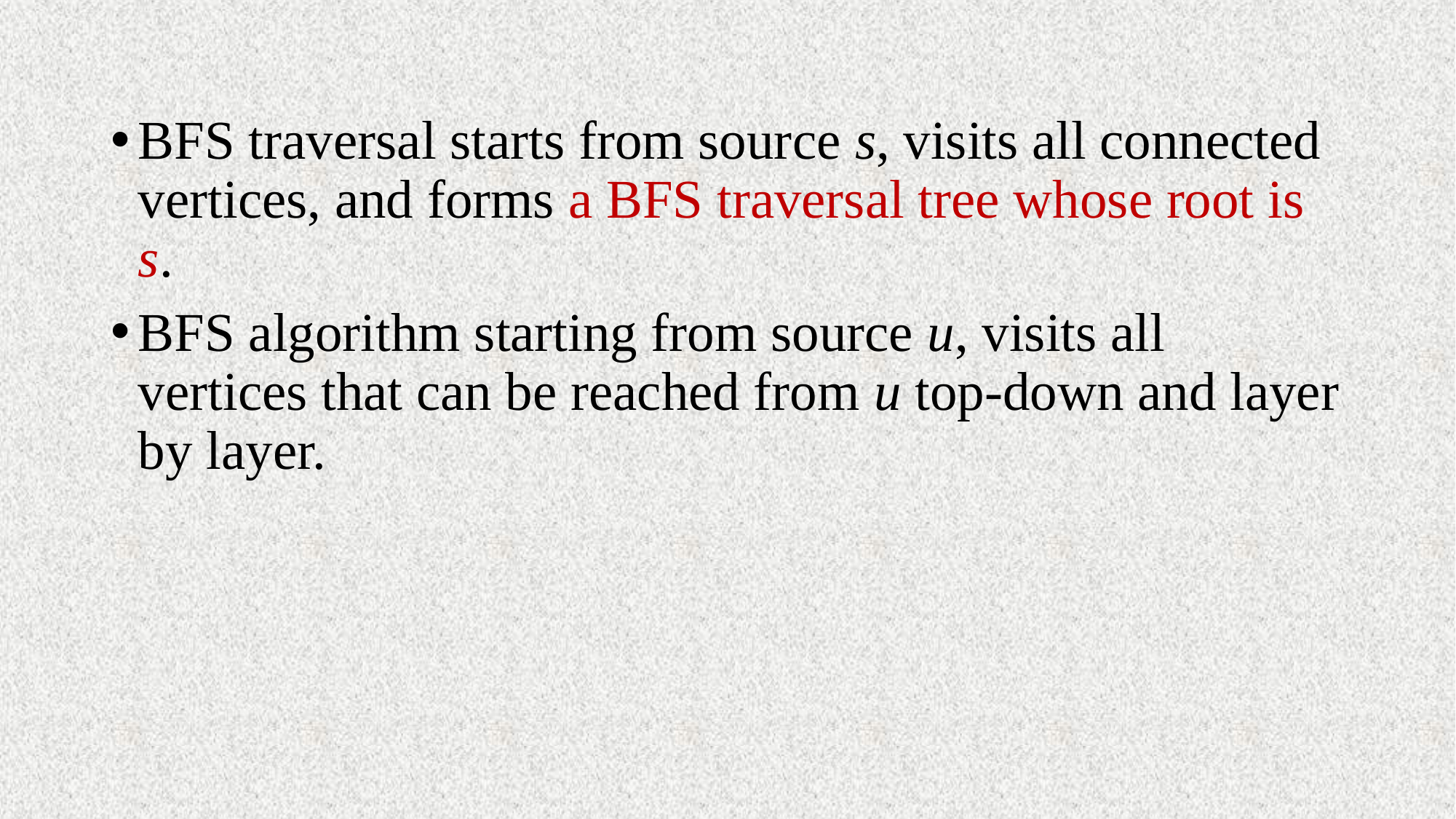

#
BFS traversal starts from source s, visits all connected vertices, and forms a BFS traversal tree whose root is s.
BFS algorithm starting from source u, visits all vertices that can be reached from u top-down and layer by layer.